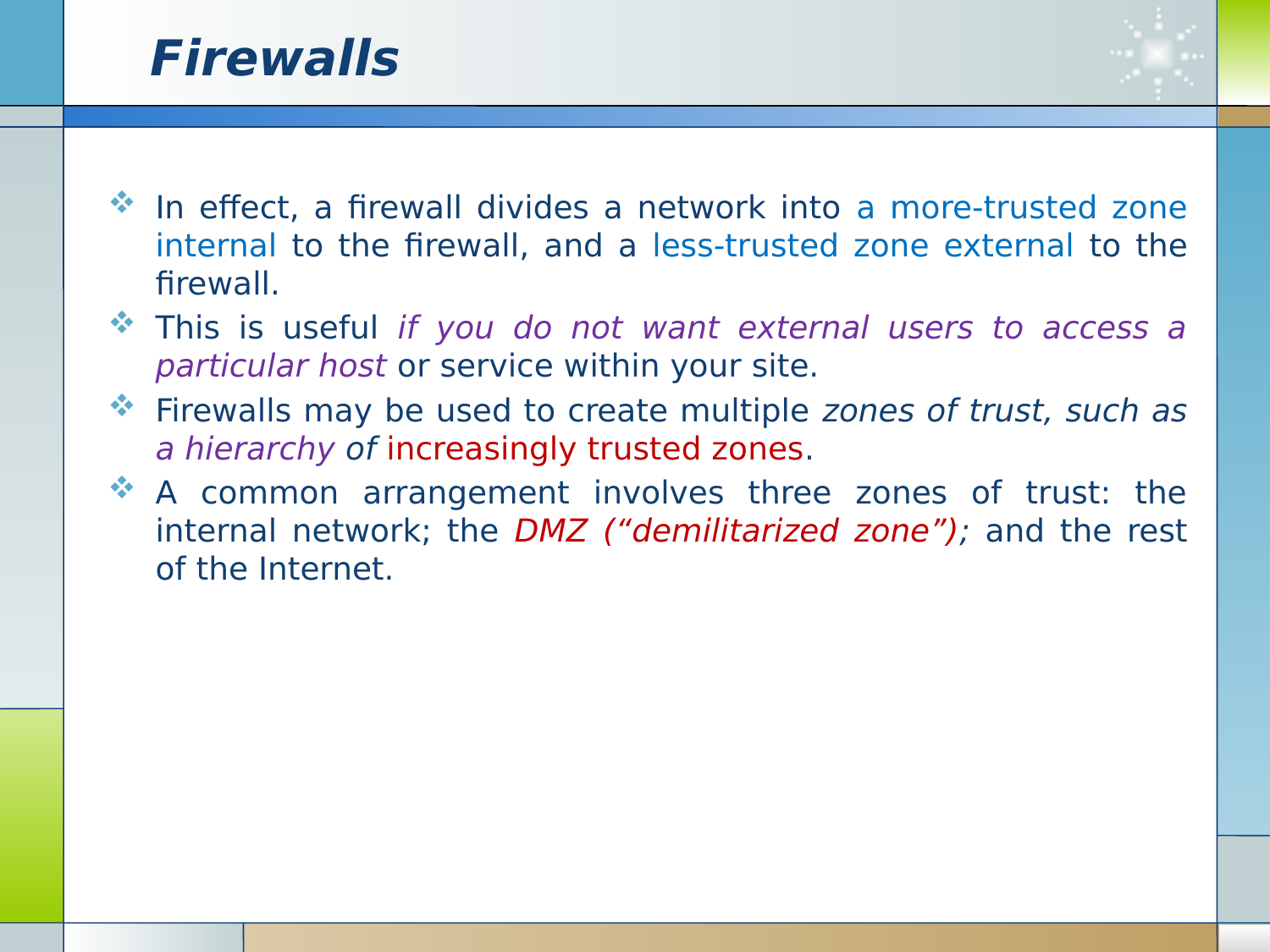

# Firewalls

In effect, a firewall divides a network into a more-trusted zone internal to the firewall, and a less-trusted zone external to the firewall.
This is useful if you do not want external users to access a particular host or service within your site.
Firewalls may be used to create multiple zones of trust, such as a hierarchy of increasingly trusted zones.
A common arrangement involves three zones of trust: the internal network; the DMZ (“demilitarized zone”); and the rest of the Internet.